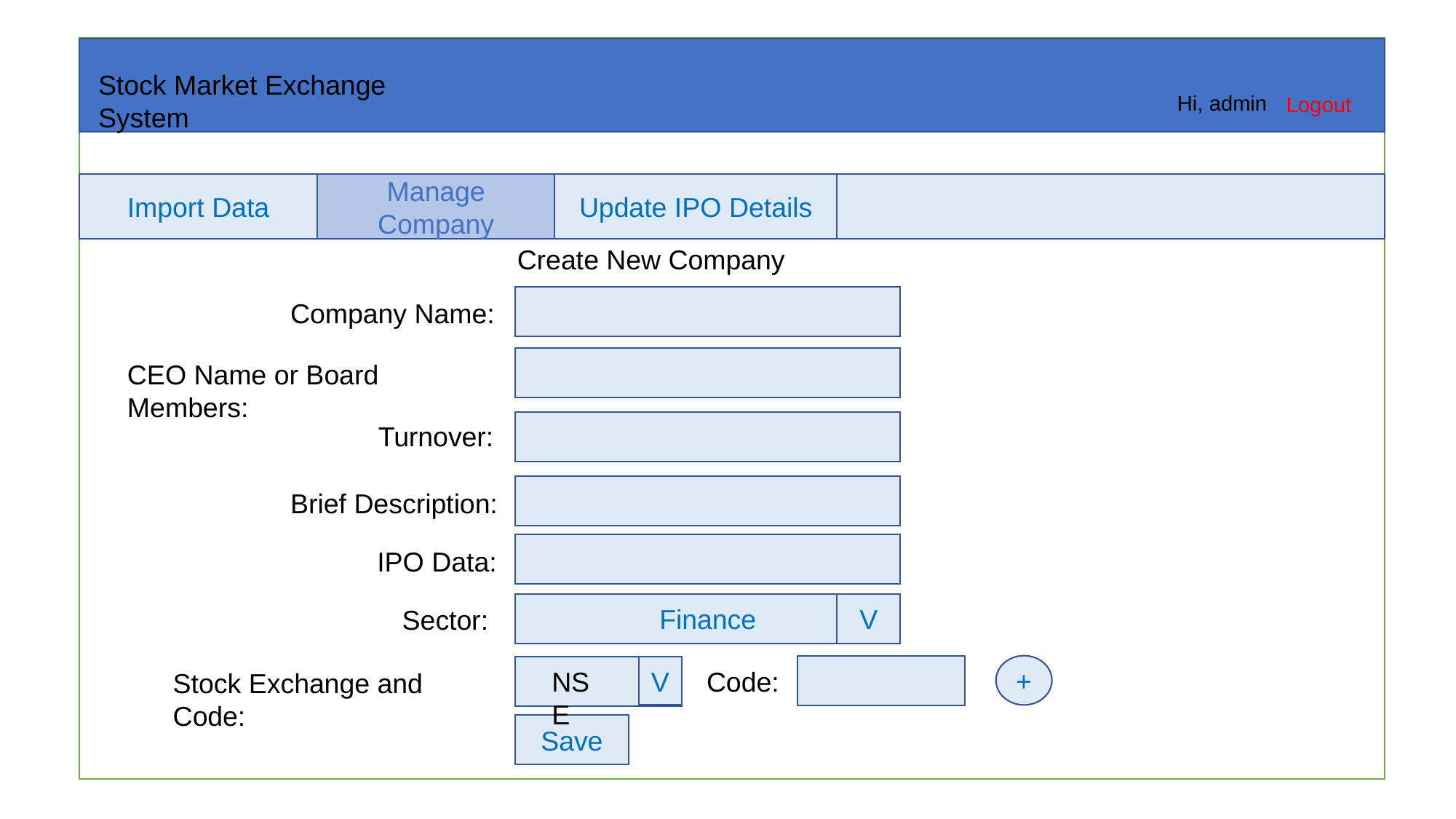

Stock Market Exchange System
Hi, admin
Logout

Import Data
Manage Company
Update IPO Details
Create New Company

Company Name:

CEO Name or Board Members:

Turnover:

Brief Description:

IPO Data:
Finance
V
Sector:
+

V
Code:
NSE
Stock Exchange and Code:
Save